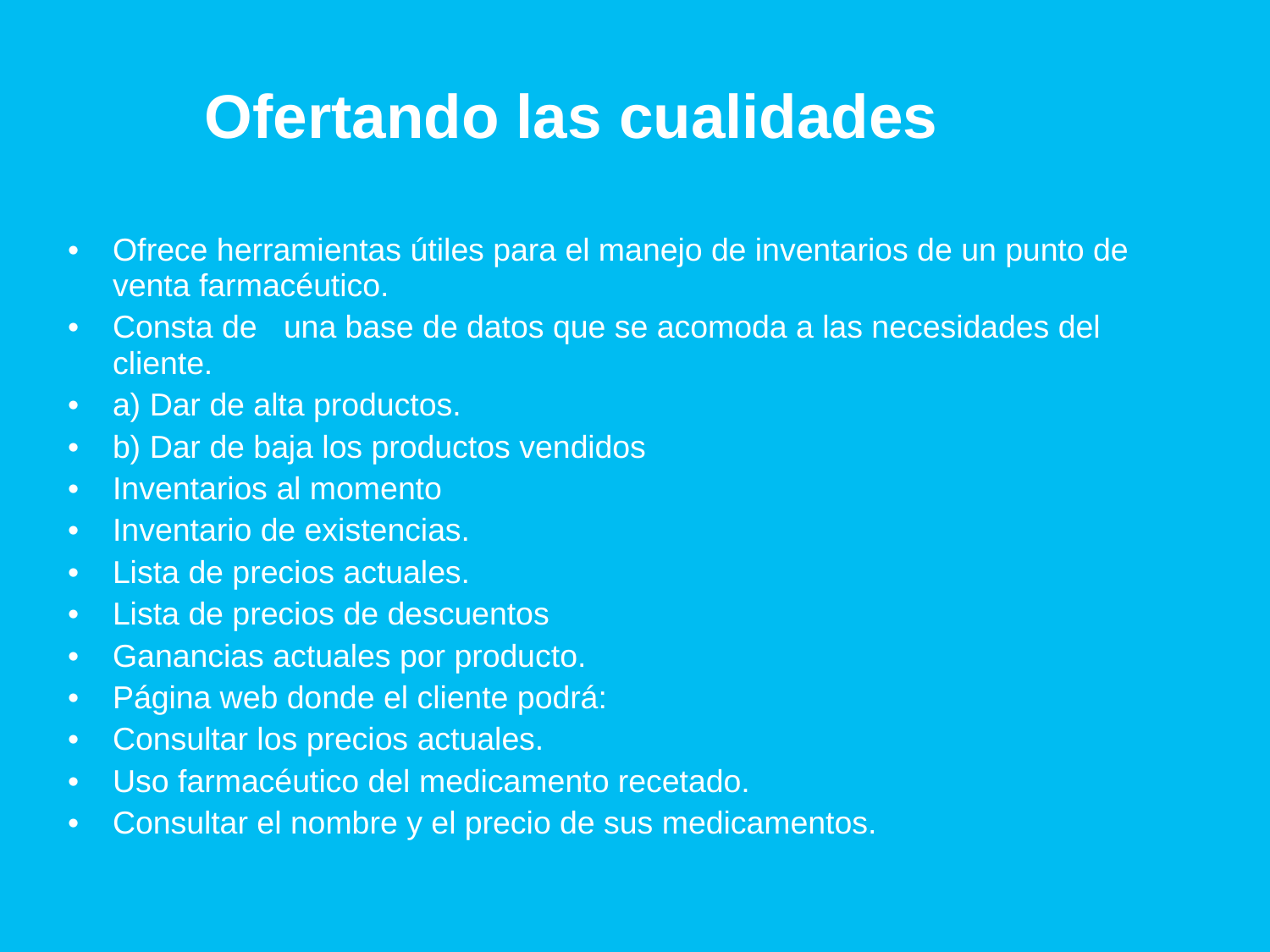

Ofertando las cualidades
Ofrece herramientas útiles para el manejo de inventarios de un punto de venta farmacéutico.
Consta de   una base de datos que se acomoda a las necesidades del cliente.
a) Dar de alta productos.
b) Dar de baja los productos vendidos
Inventarios al momento
Inventario de existencias.
Lista de precios actuales.
Lista de precios de descuentos
Ganancias actuales por producto.
Página web donde el cliente podrá:
Consultar los precios actuales.
Uso farmacéutico del medicamento recetado.
Consultar el nombre y el precio de sus medicamentos.